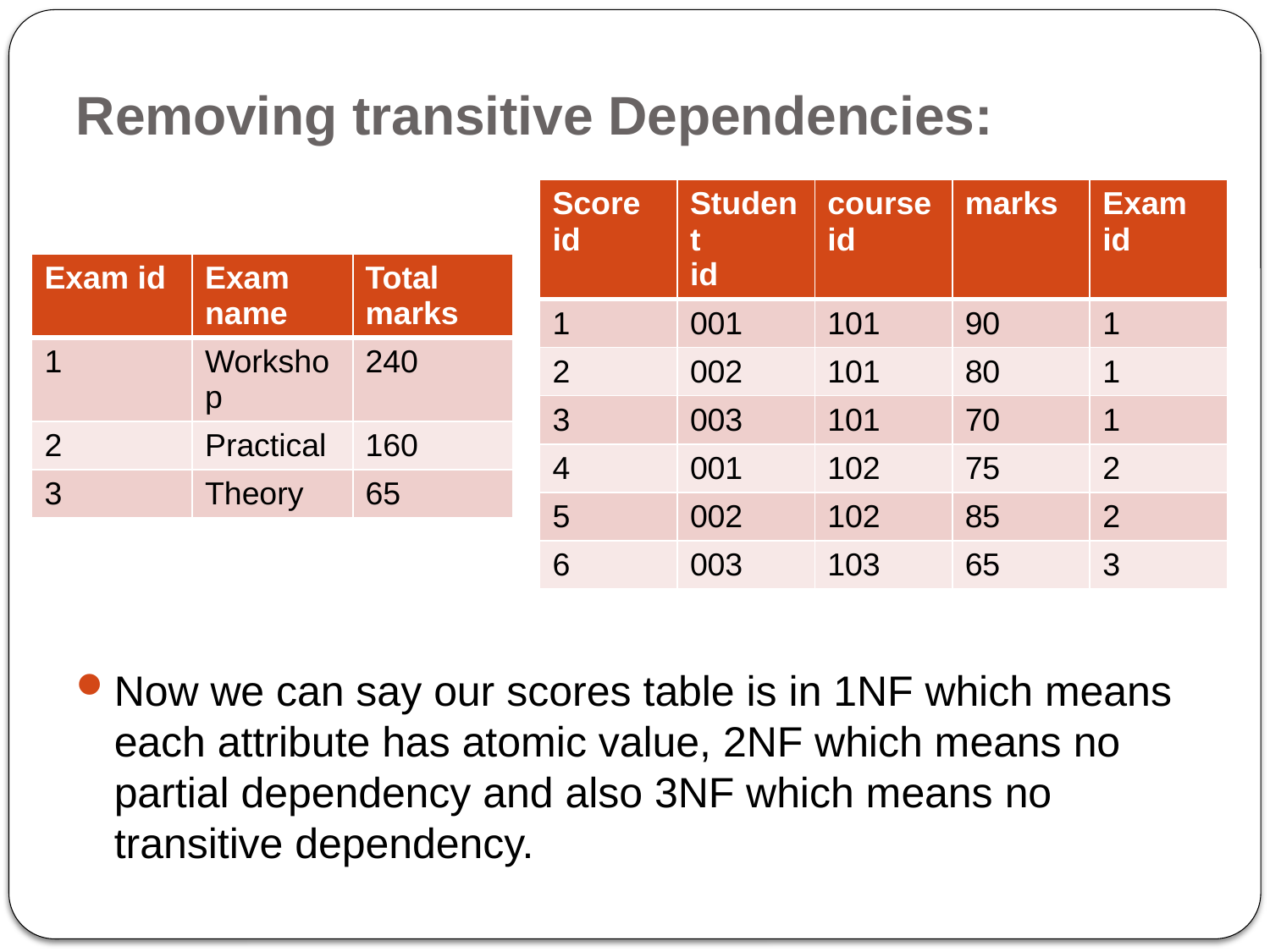

# Removing transitive Dependencies:

Now we can say our scores table is in 1NF which means each attribute has atomic value, 2NF which means no partial dependency and also 3NF which means no transitive dependency.
| Score id | Student id | course id | marks | Exam id |
| --- | --- | --- | --- | --- |
| 1 | 001 | 101 | 90 | 1 |
| 2 | 002 | 101 | 80 | 1 |
| 3 | 003 | 101 | 70 | 1 |
| 4 | 001 | 102 | 75 | 2 |
| 5 | 002 | 102 | 85 | 2 |
| 6 | 003 | 103 | 65 | 3 |
| Exam id | Exam name | Total marks |
| --- | --- | --- |
| 1 | Workshop | 240 |
| 2 | Practical | 160 |
| 3 | Theory | 65 |